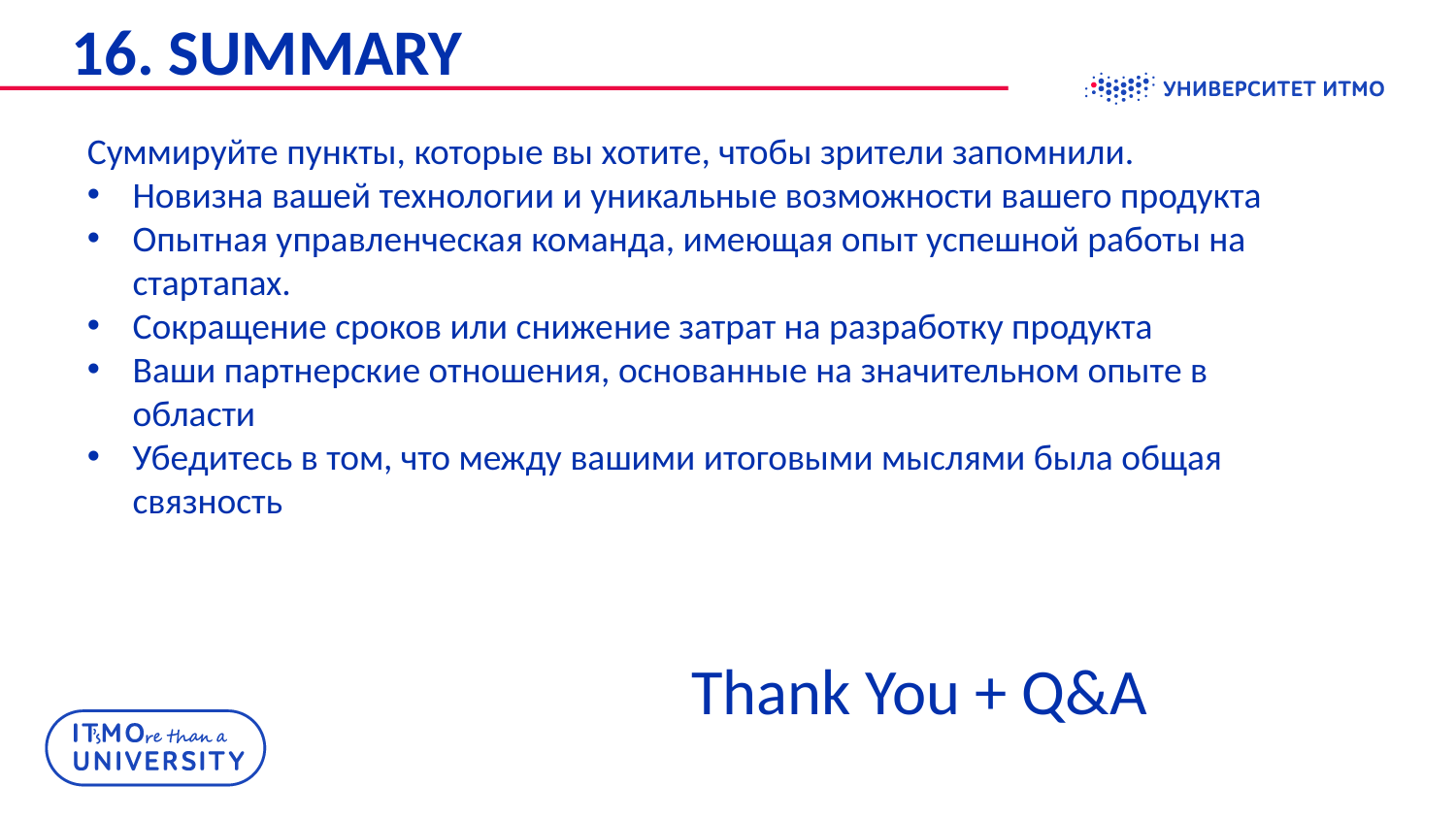

# 16. SUMMARY
Суммируйте пункты, которые вы хотите, чтобы зрители запомнили.
Новизна вашей технологии и уникальные возможности вашего продукта
Опытная управленческая команда, имеющая опыт успешной работы на стартапах.
Сокращение сроков или снижение затрат на разработку продукта
Ваши партнерские отношения, основанные на значительном опыте в области
Убедитесь в том, что между вашими итоговыми мыслями была общая связность
Thank You + Q&A